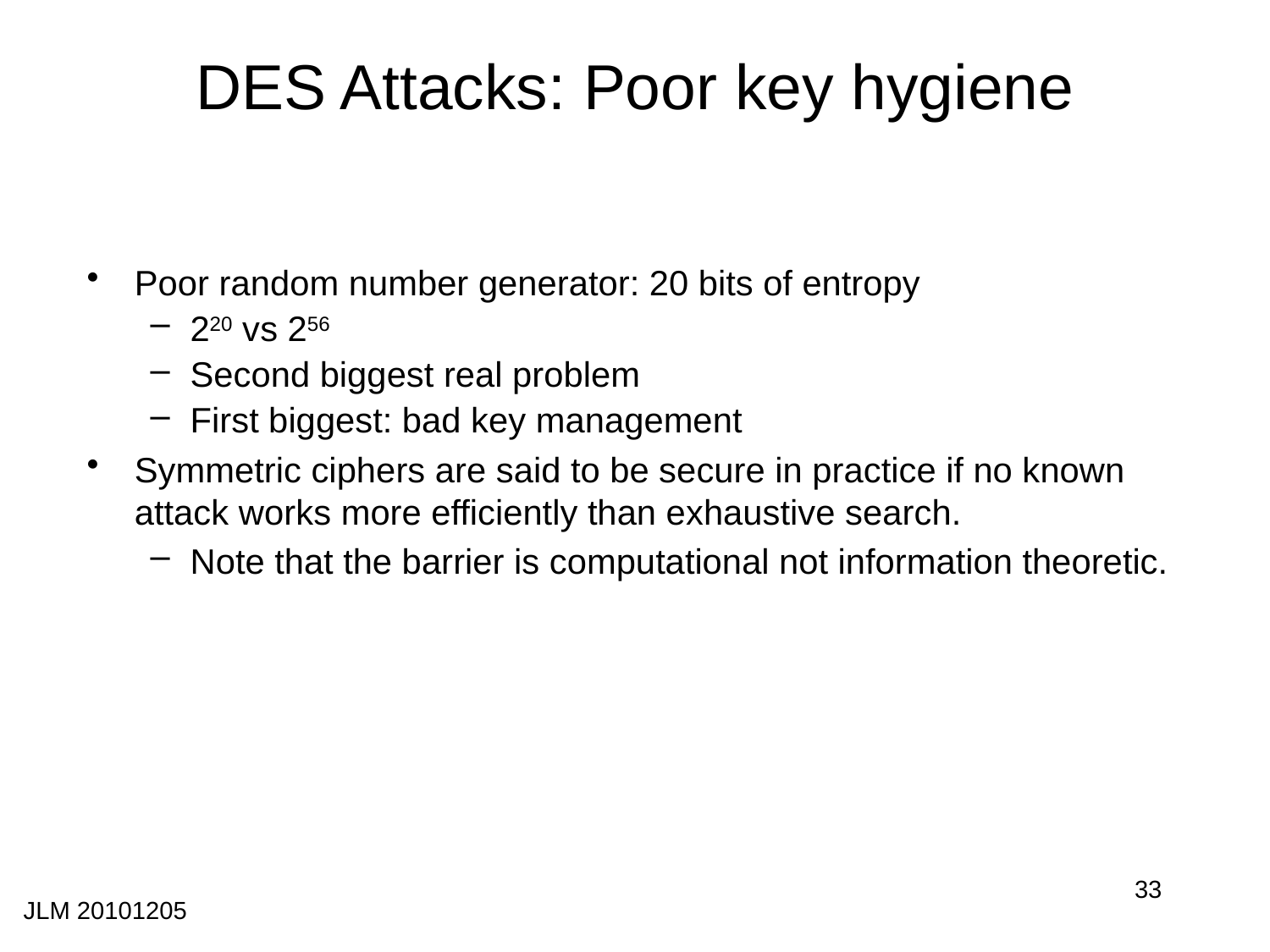

# DES Attacks: Poor key hygiene
Poor random number generator: 20 bits of entropy
220 vs 256
Second biggest real problem
First biggest: bad key management
Symmetric ciphers are said to be secure in practice if no known attack works more efficiently than exhaustive search.
Note that the barrier is computational not information theoretic.
33
JLM 20101205